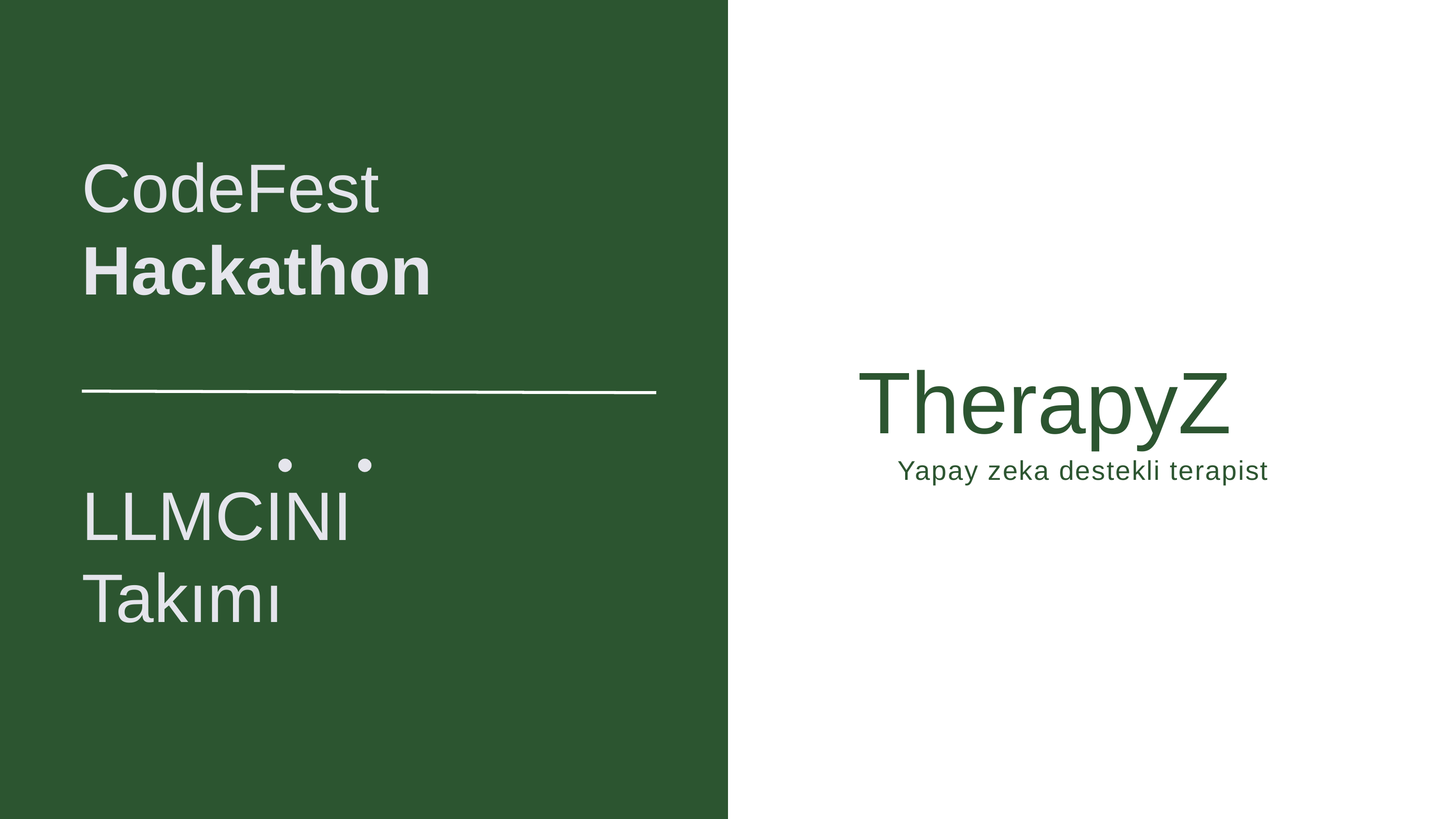

CodeFest
Hackathon
TherapyZ

Yapay zeka destekli terapist

LLMCINI
Takımı